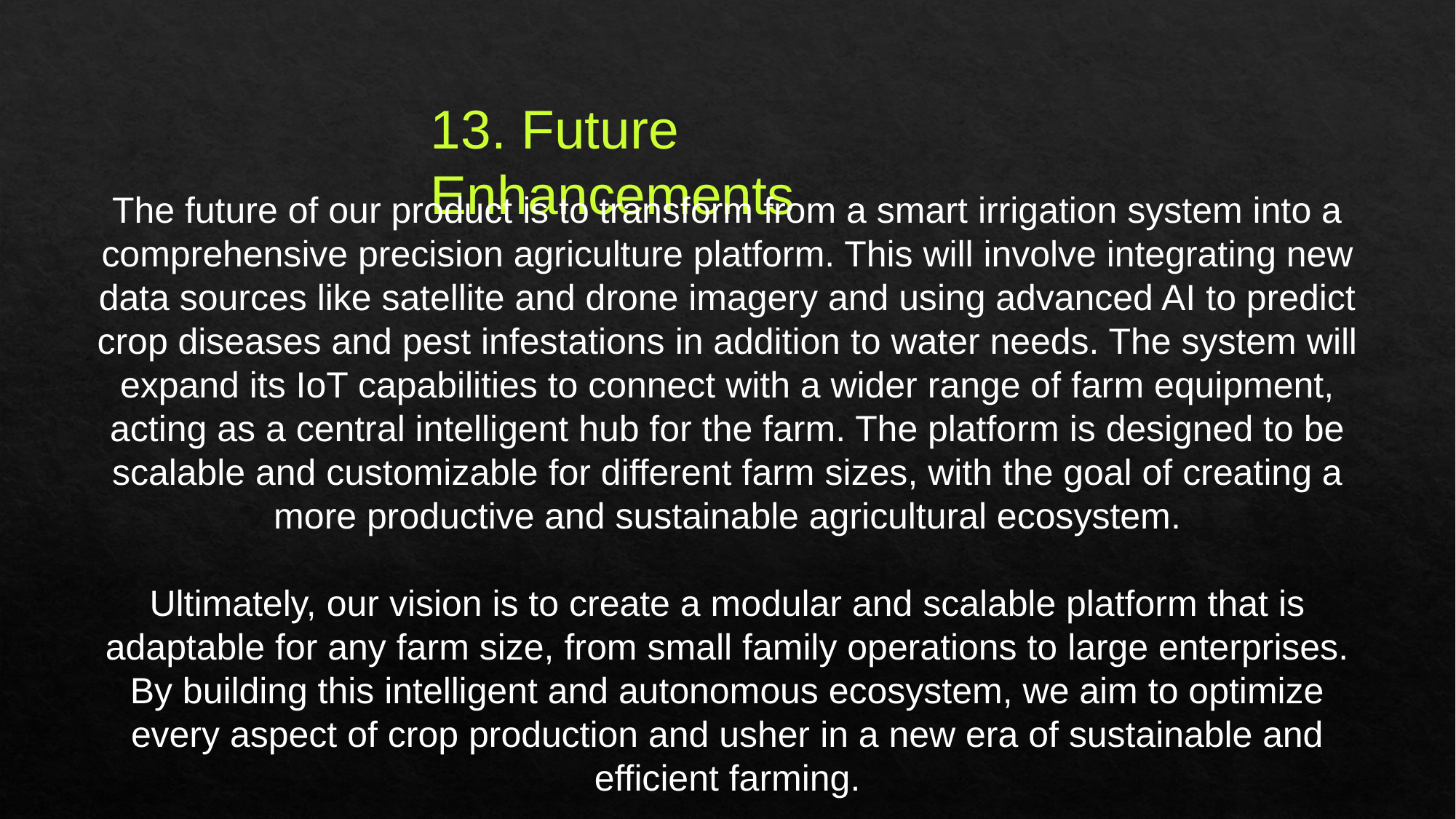

13. Future Enhancements
The future of our product is to transform from a smart irrigation system into a comprehensive precision agriculture platform. This will involve integrating new data sources like satellite and drone imagery and using advanced AI to predict crop diseases and pest infestations in addition to water needs. The system will expand its IoT capabilities to connect with a wider range of farm equipment, acting as a central intelligent hub for the farm. The platform is designed to be scalable and customizable for different farm sizes, with the goal of creating a more productive and sustainable agricultural ecosystem.

Ultimately, our vision is to create a modular and scalable platform that is adaptable for any farm size, from small family operations to large enterprises. By building this intelligent and autonomous ecosystem, we aim to optimize every aspect of crop production and usher in a new era of sustainable and efficient farming.